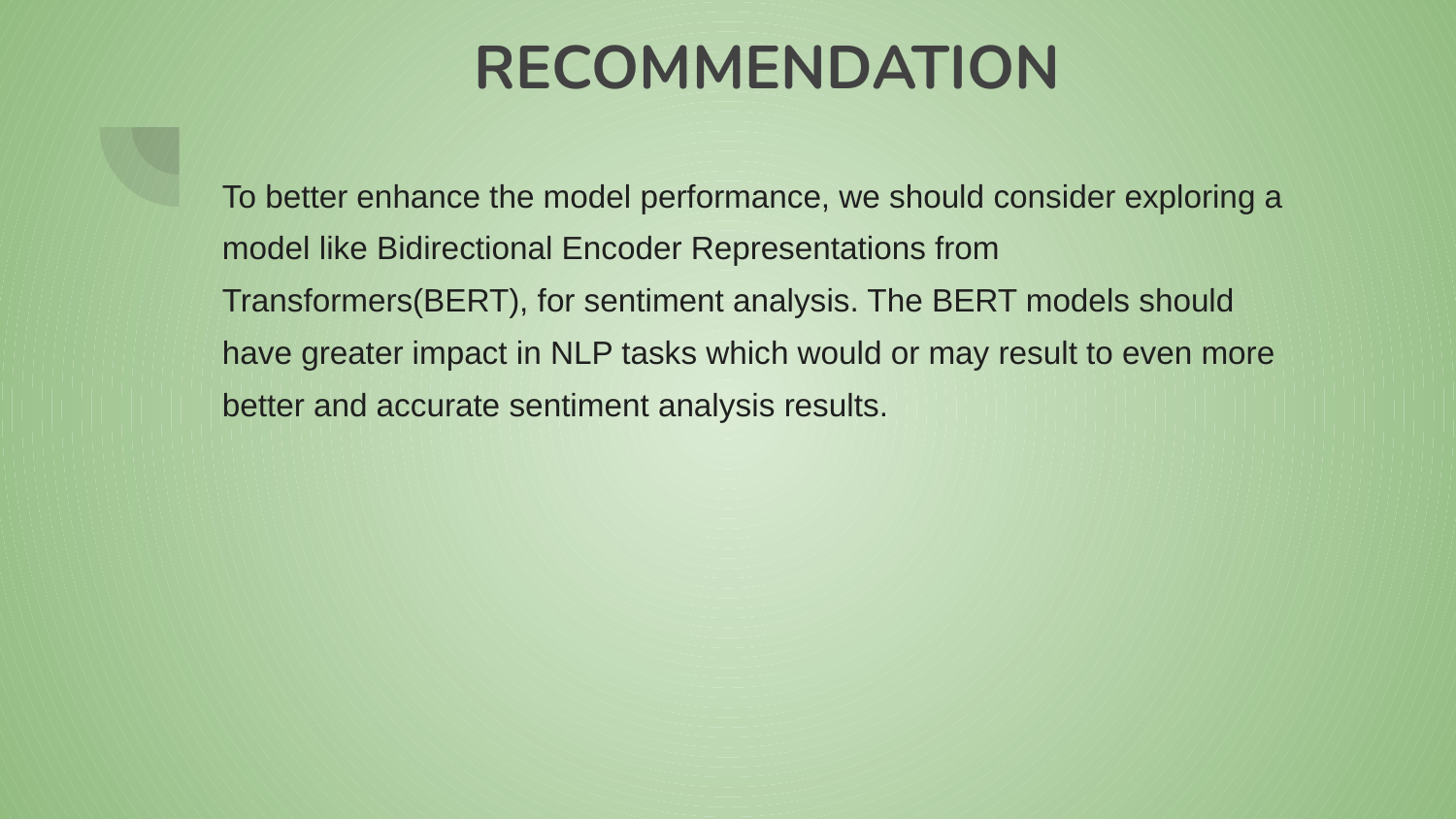

# RECOMMENDATION
To better enhance the model performance, we should consider exploring a model like Bidirectional Encoder Representations from Transformers(BERT), for sentiment analysis. The BERT models should have greater impact in NLP tasks which would or may result to even more better and accurate sentiment analysis results.